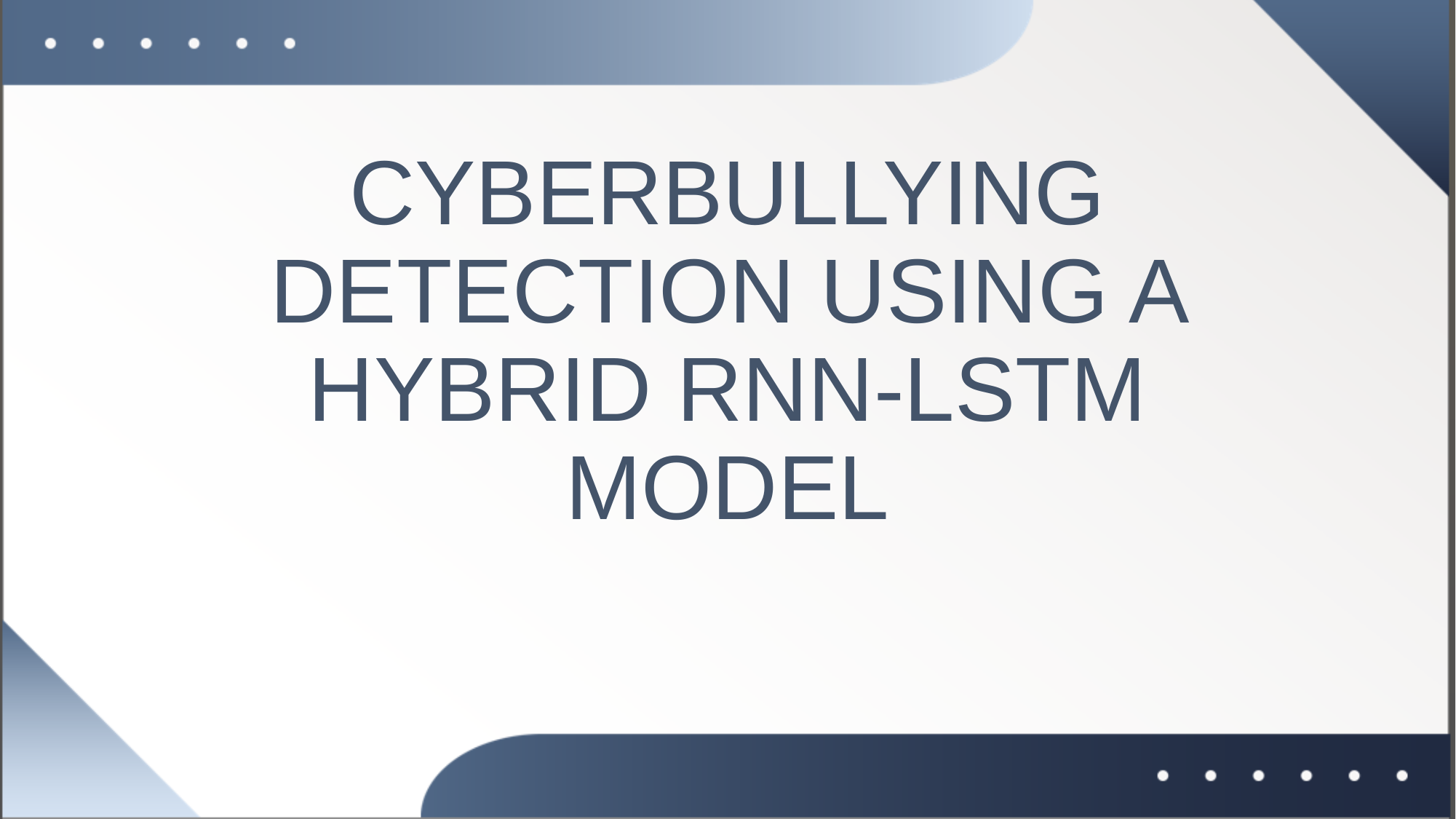

# CYBERBULLYING DETECTION USING A HYBRID RNN-LSTM MODEL